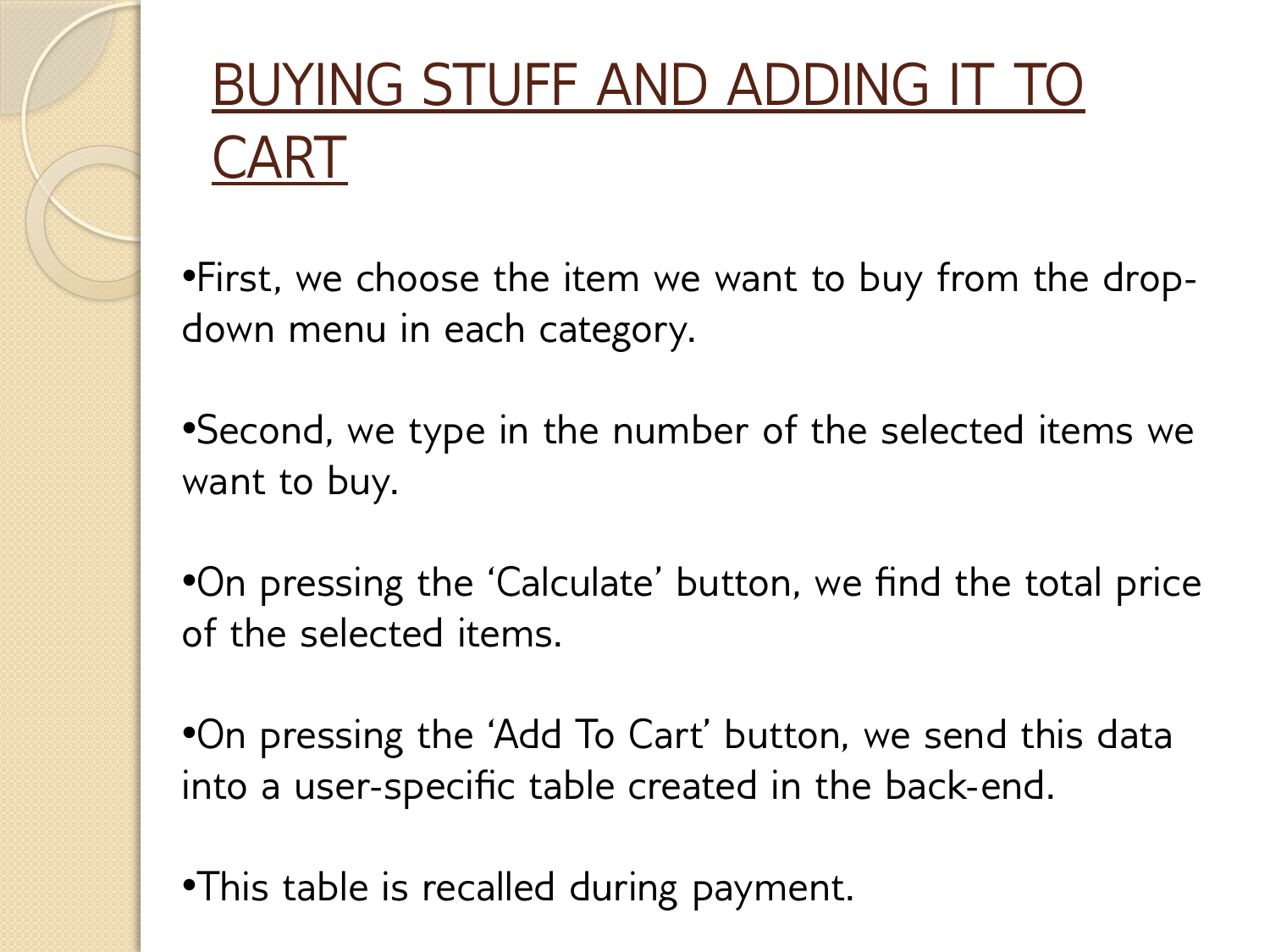

# BUYING STUFF AND ADDING IT TO CART
First, we choose the item we want to buy from the drop-down menu in each category.

Second, we type in the number of the selected items we want to buy.

On pressing the ‘Calculate’ button, we find the total price of the selected items.

On pressing the ‘Add To Cart’ button, we send this data into a user-specific table created in the back-end.

This table is recalled during payment.